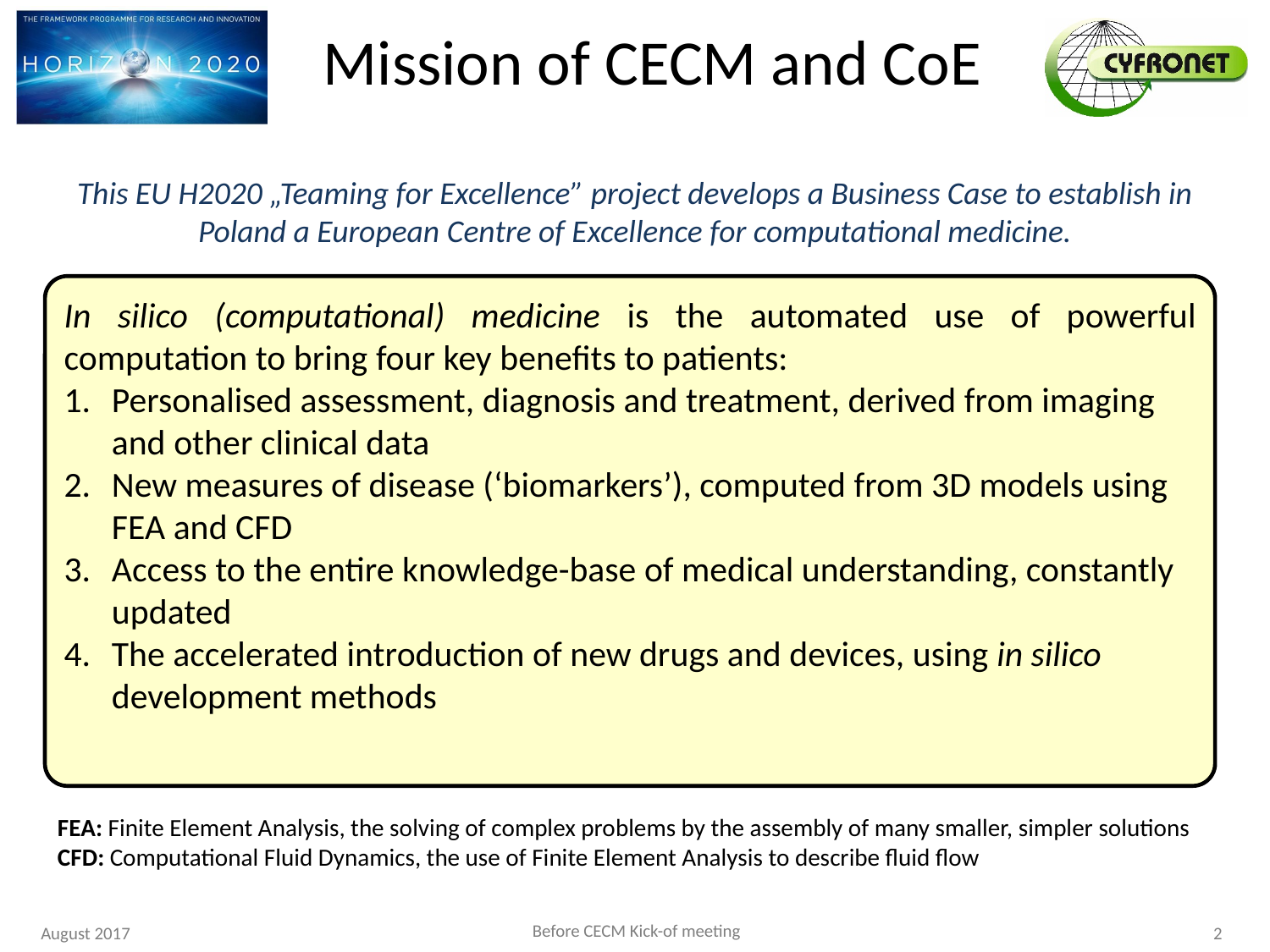

# Mission of CECM and CoE
This EU H2020 „Teaming for Excellence” project develops a Business Case to establish in Poland a European Centre of Excellence for computational medicine.
In silico (computational) medicine is the automated use of powerful computation to bring four key benefits to patients:
Personalised assessment, diagnosis and treatment, derived from imaging and other clinical data
New measures of disease (‘biomarkers’), computed from 3D models using FEA and CFD
Access to the entire knowledge-base of medical understanding, constantly updated
The accelerated introduction of new drugs and devices, using in silico development methods
FEA: Finite Element Analysis, the solving of complex problems by the assembly of many smaller, simpler solutions
CFD: Computational Fluid Dynamics, the use of Finite Element Analysis to describe fluid flow